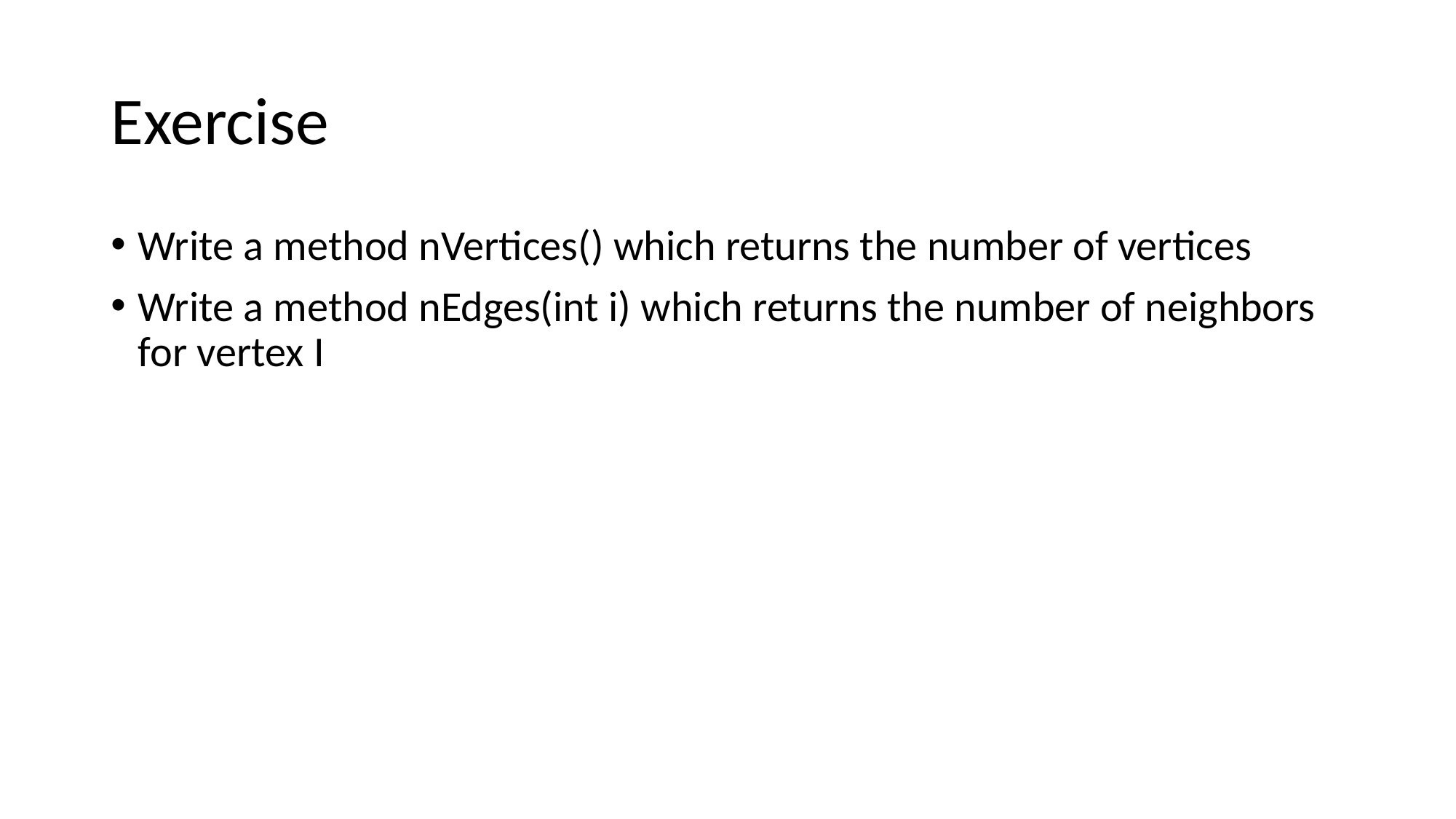

# Exercise
Write a method nVertices() which returns the number of vertices
Write a method nEdges(int i) which returns the number of neighbors for vertex I